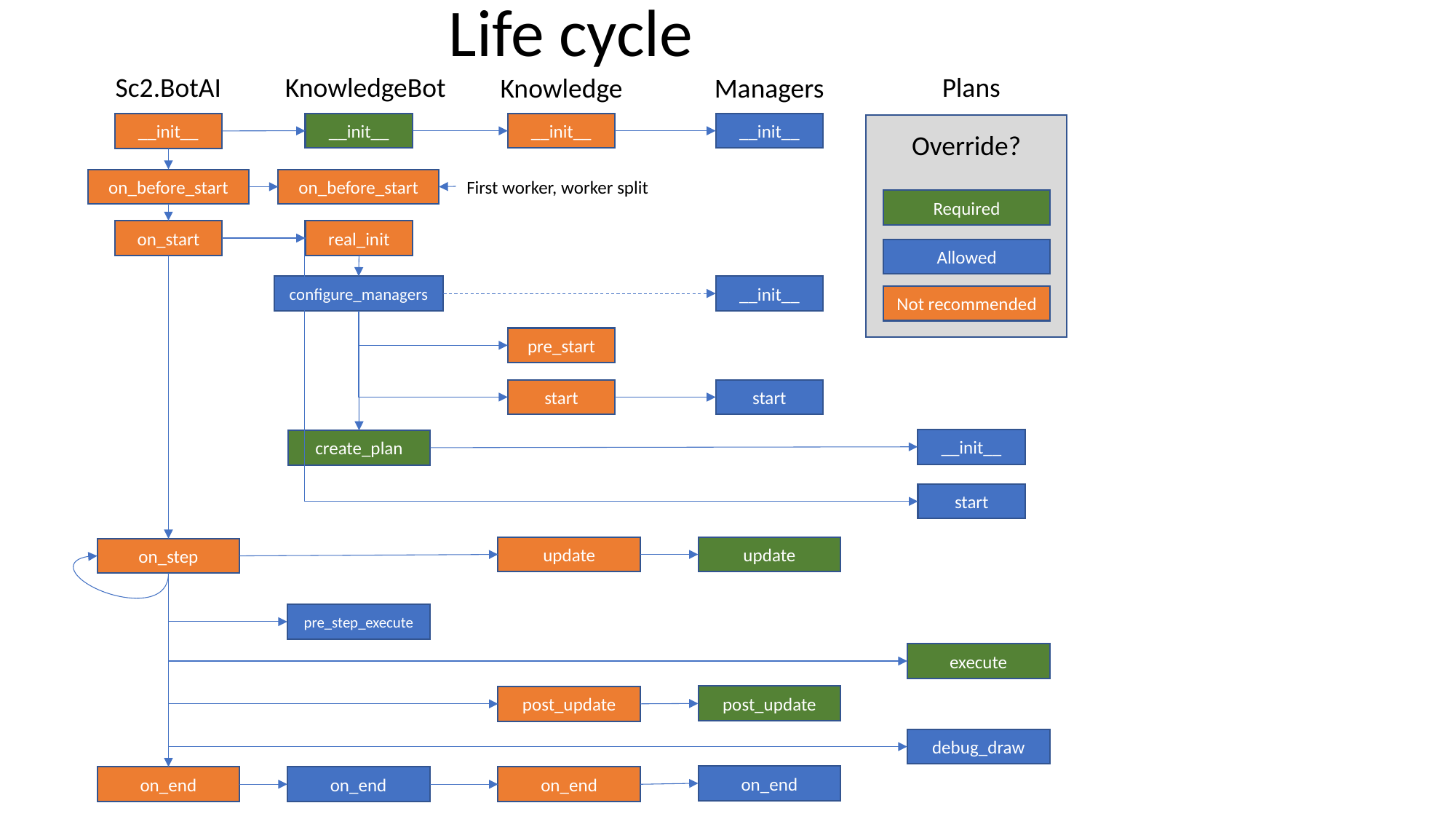

# Life cycle
Plans
Sc2.BotAI
KnowledgeBot
Knowledge
Managers
__init__
__init__
__init__
__init__

Override?
on_before_start
on_before_start
First worker, worker split
Required
on_start
real_init
Allowed
__init__
configure_managers
Not recommended
pre_start
start
start
__init__
create_plan
start
update
update
on_step
pre_step_execute
execute
post_update
post_update
debug_draw
on_end
on_end
on_end
on_end